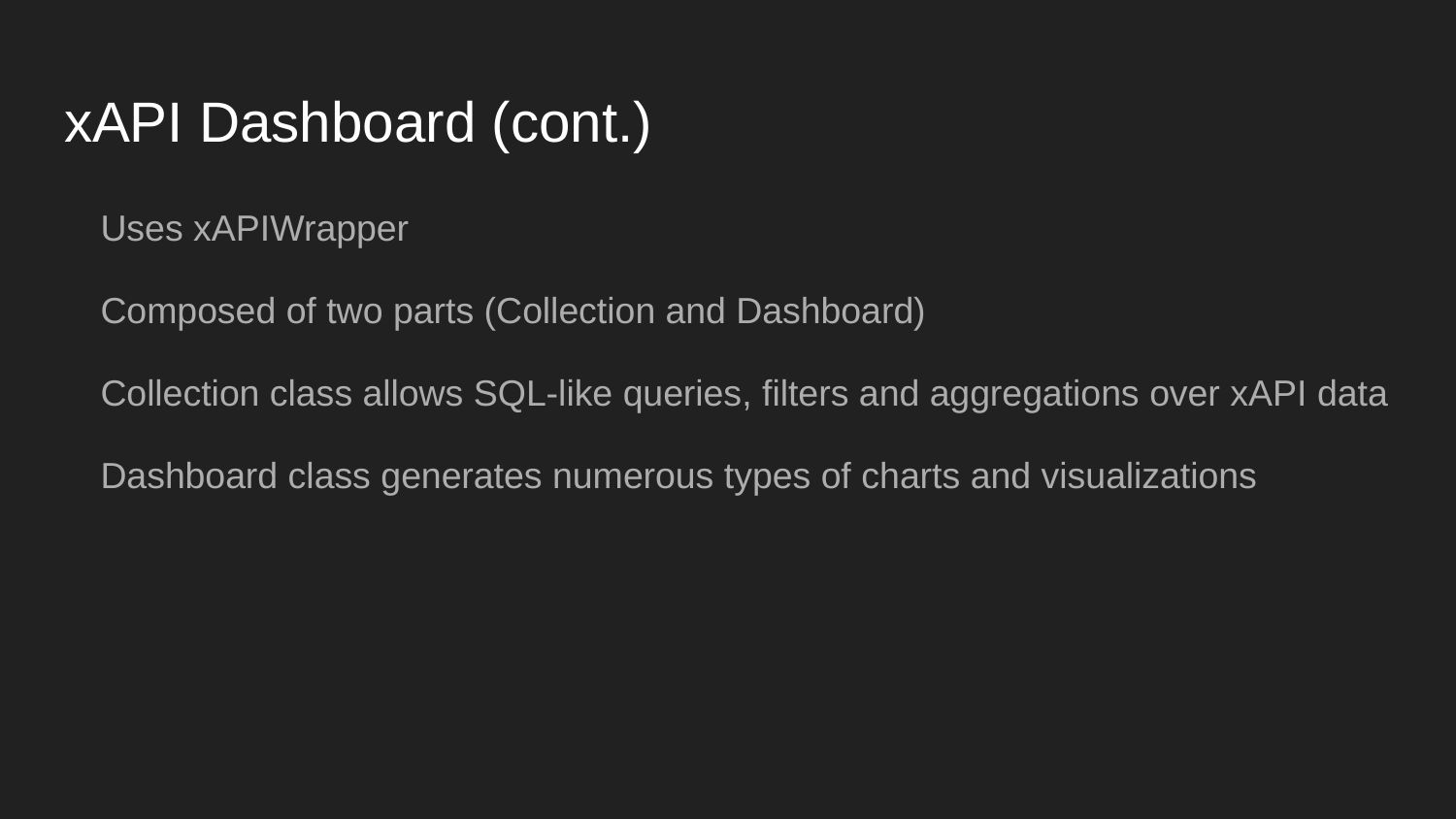

# xAPI Dashboard (cont.)
Uses xAPIWrapper
Composed of two parts (Collection and Dashboard)
Collection class allows SQL-like queries, filters and aggregations over xAPI data
Dashboard class generates numerous types of charts and visualizations